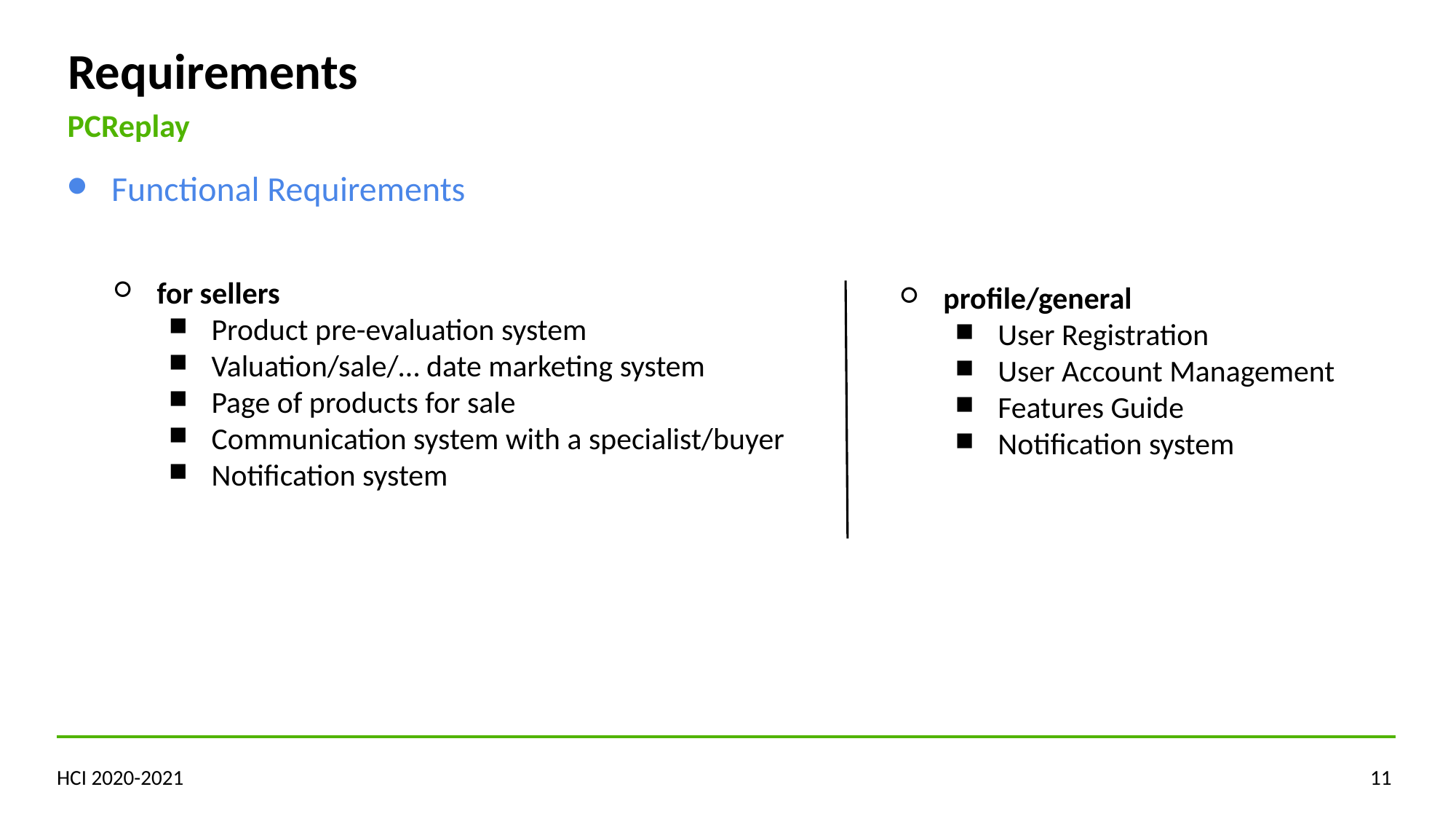

Requirements
PCReplay

Functional Requirements
profile/general
User Registration
User Account Management
Features Guide
Notification system
for sellers
Product pre-evaluation system
Valuation/sale/… date marketing system
Page of products for sale
Communication system with a specialist/buyer
Notification system

HCI 2020-2021
11